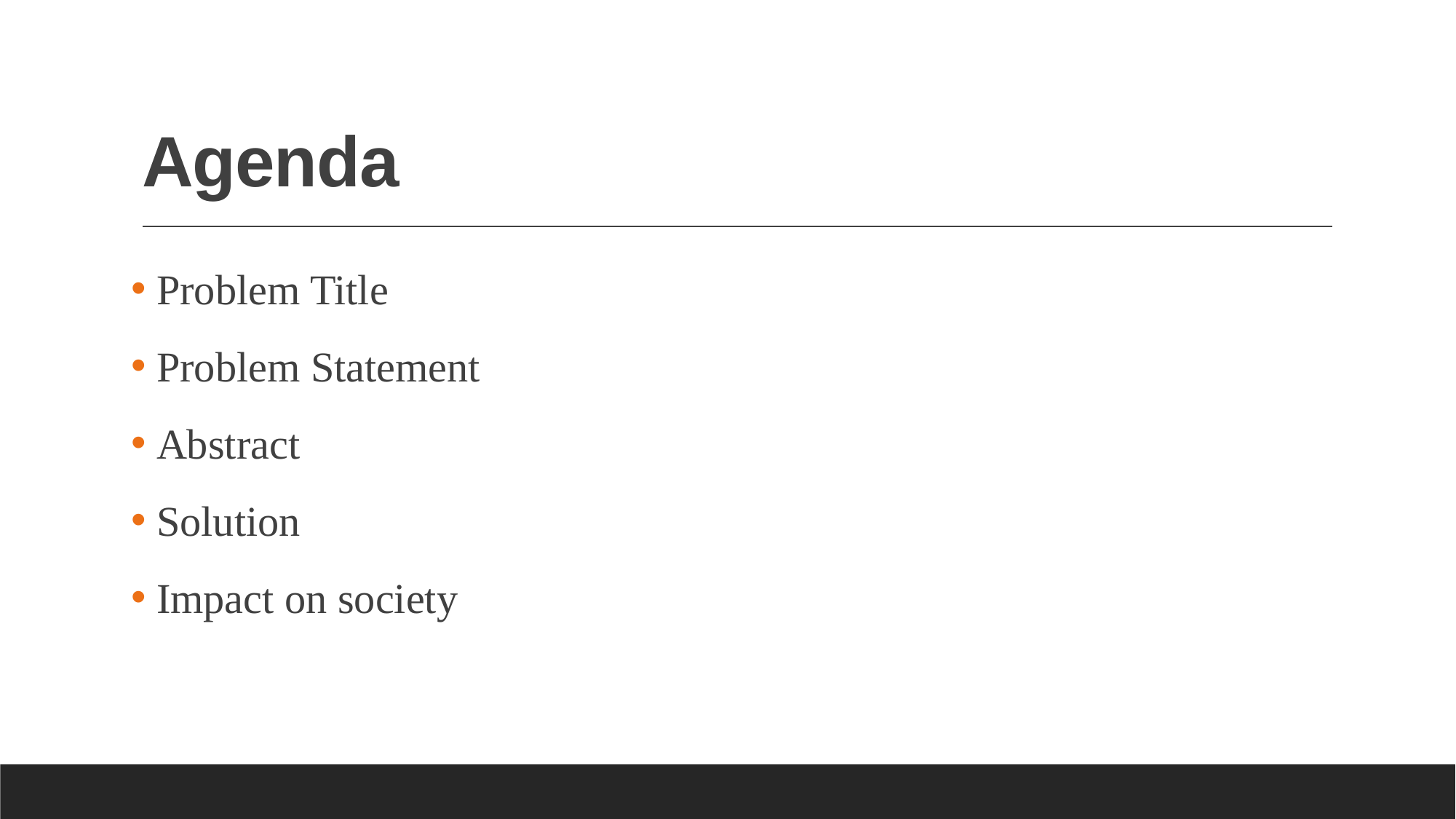

# Agenda
 Problem Title
 Problem Statement
 Abstract
 Solution
 Impact on society